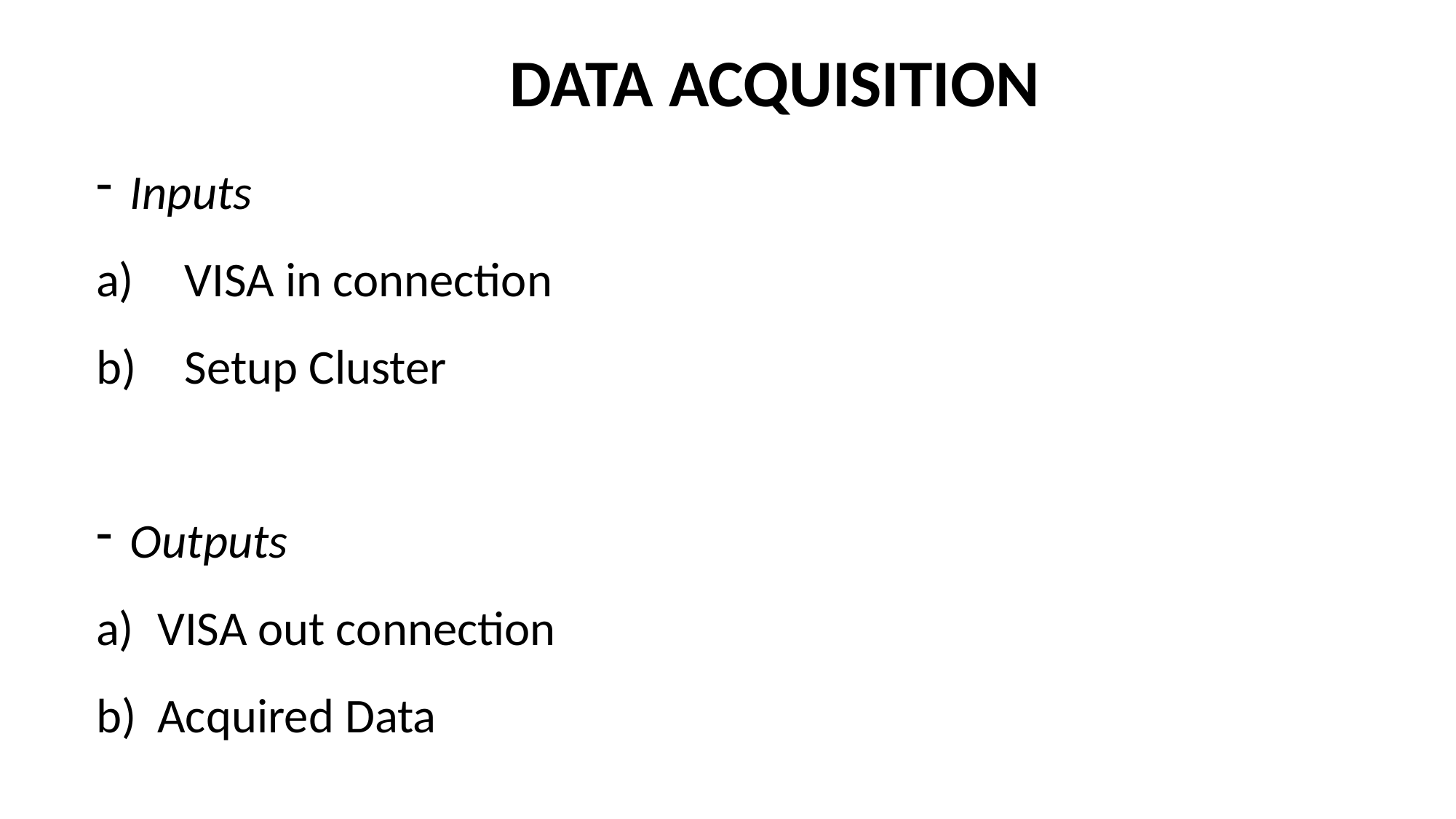

DATA ACQUISITION
Inputs
VISA in connection
Setup Cluster

Outputs
VISA out connection
Acquired Data